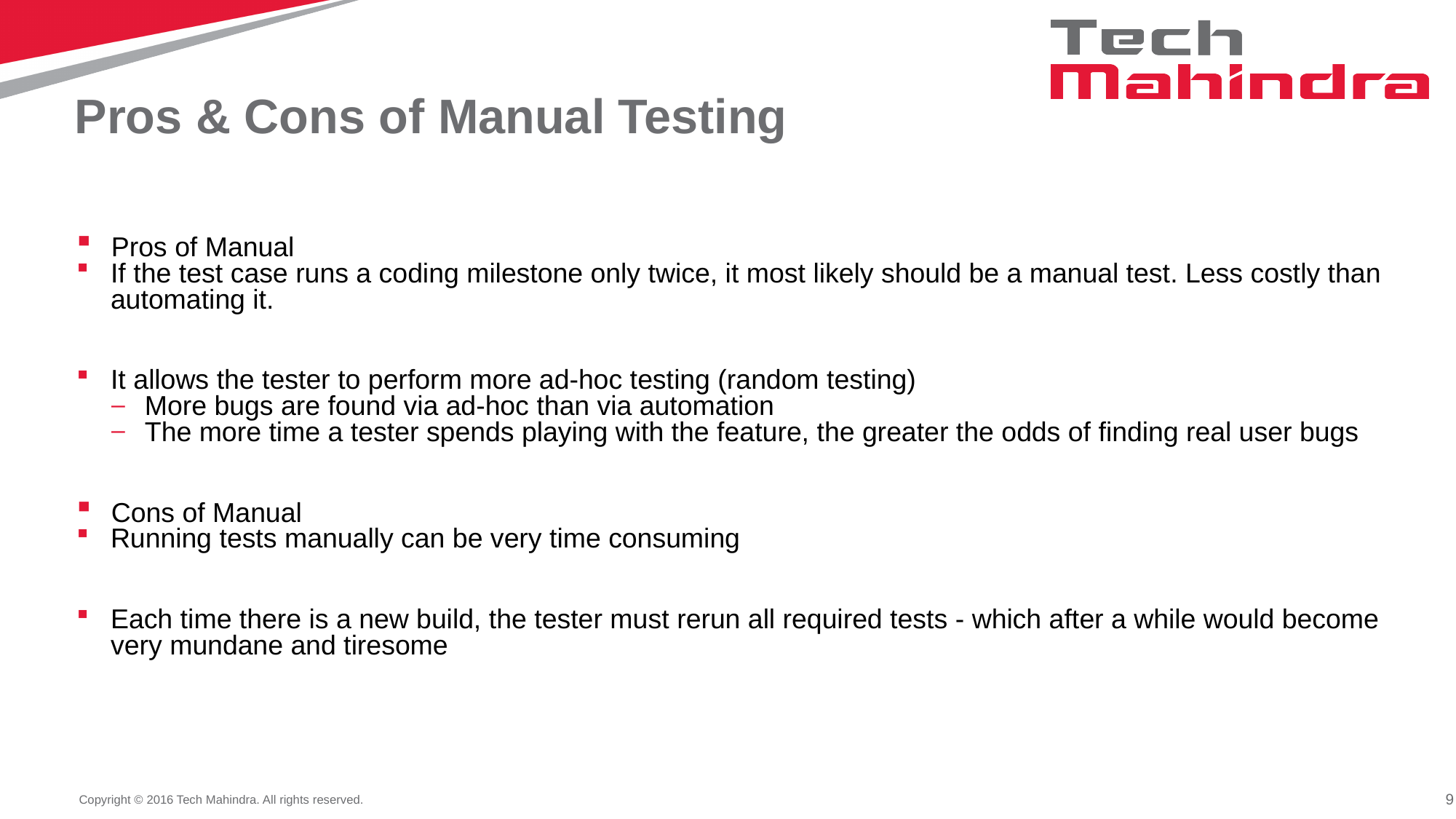

# Pros & Cons of Manual Testing
Pros of Manual
If the test case runs a coding milestone only twice, it most likely should be a manual test. Less costly than automating it.

It allows the tester to perform more ad-hoc testing (random testing)
More bugs are found via ad-hoc than via automation
The more time a tester spends playing with the feature, the greater the odds of finding real user bugs

Cons of Manual
Running tests manually can be very time consuming

Each time there is a new build, the tester must rerun all required tests - which after a while would become very mundane and tiresome